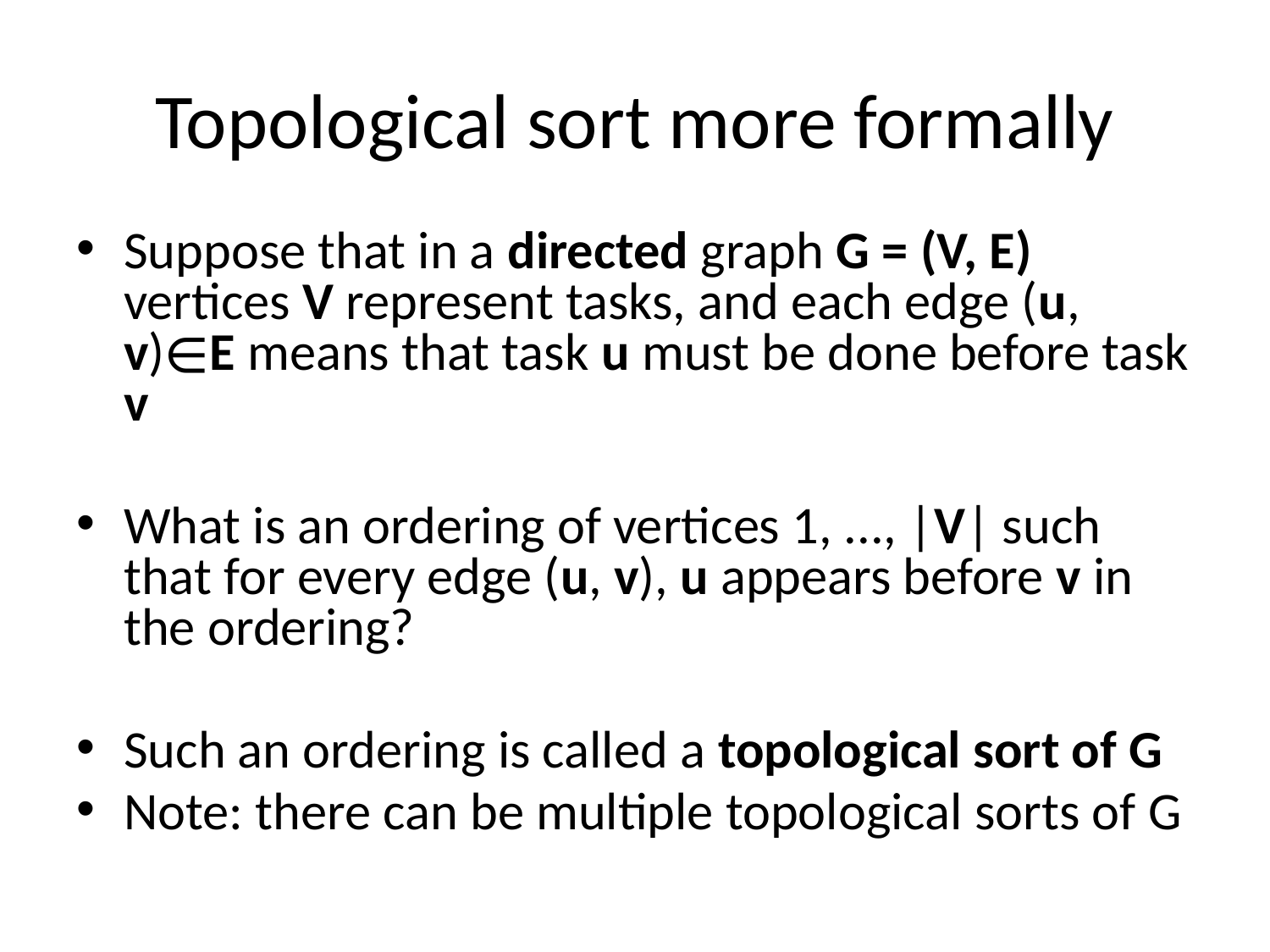

# Topological sort more formally
Suppose that in a directed graph G = (V, E) vertices V represent tasks, and each edge (u, v)∊E means that task u must be done before task v

What is an ordering of vertices 1, ..., |V| such that for every edge (u, v), u appears before v in the ordering?

Such an ordering is called a topological sort of G
Note: there can be multiple topological sorts of G